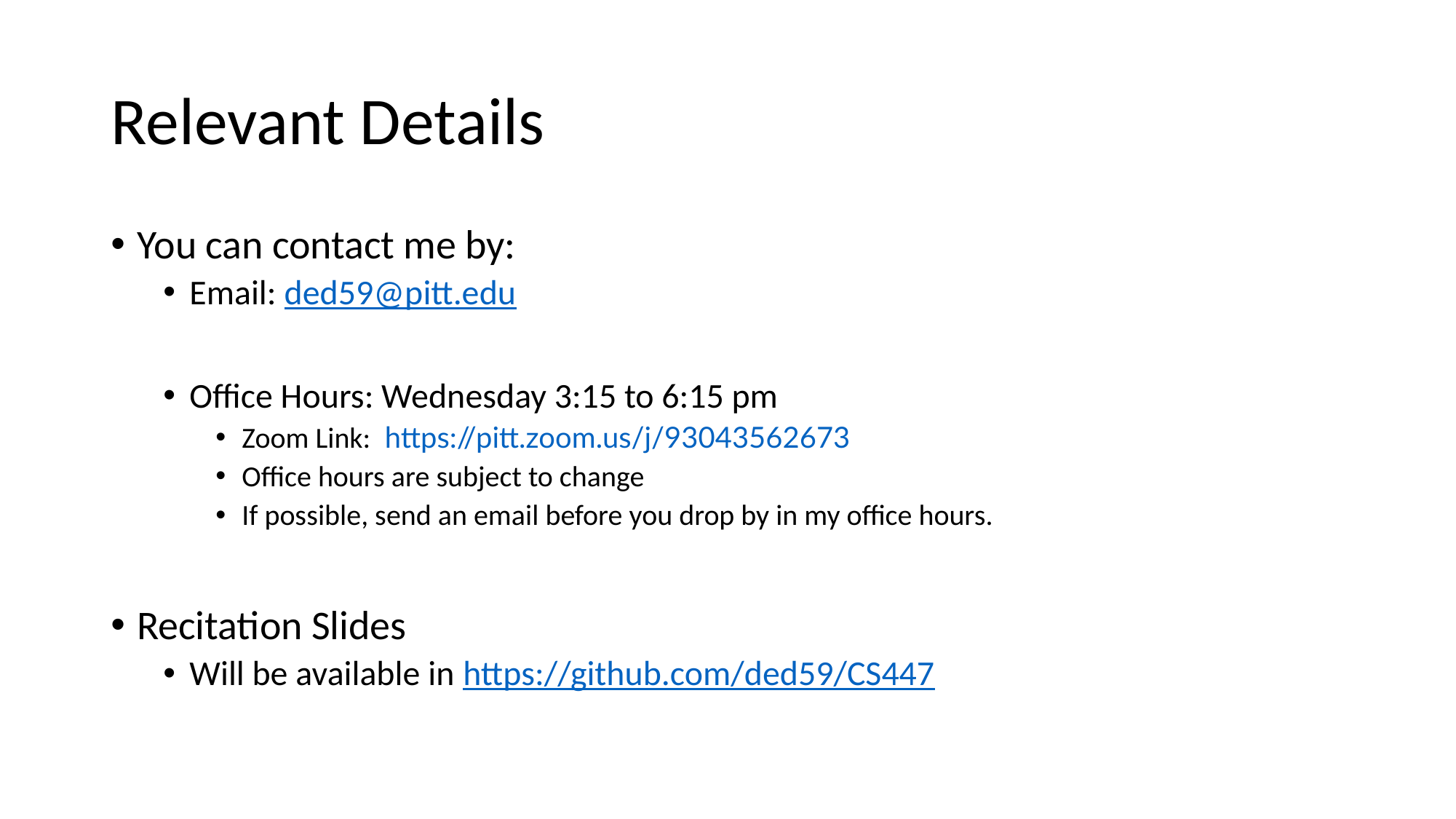

# Relevant Details
You can contact me by:
Email: ded59@pitt.edu

Office Hours: Wednesday 3:15 to 6:15 pm
Zoom Link:  https://pitt.zoom.us/j/93043562673
Office hours are subject to change
If possible, send an email before you drop by in my office hours.

Recitation Slides
Will be available in https://github.com/ded59/CS447